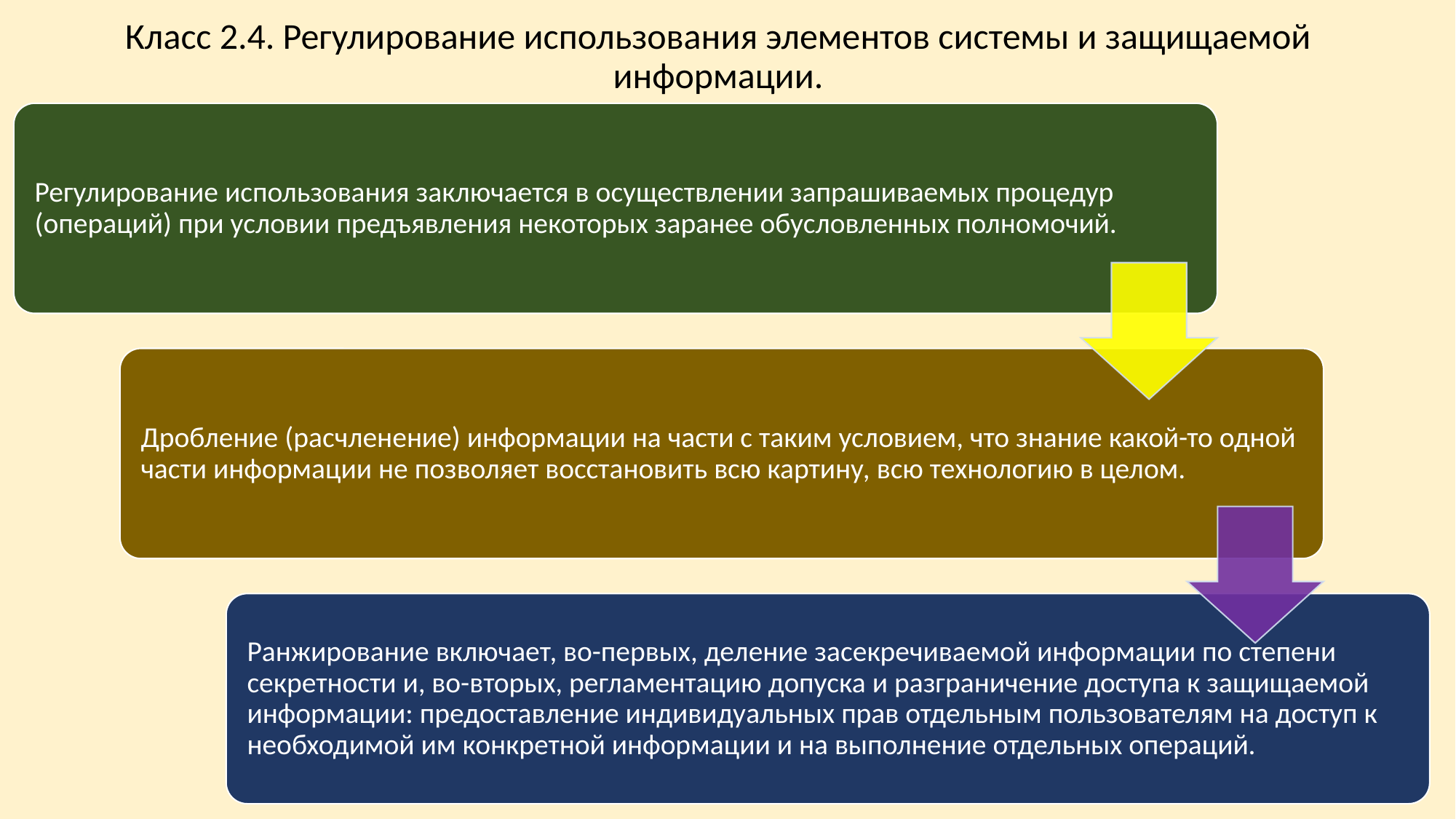

# Класс 2.4. Регулирование использования элементов системы и защищаемой информации.
Регулирование использования заключается в осуществлении запрашиваемых процедур (операций) при условии предъявления некоторых заранее обусловленных полномочий.
Дробление (расчленение) информации на части с таким условием, что знание какой-то одной части информации не позволяет восстановить всю картину, всю технологию в целом.
Ранжирование включает, во-первых, деление засекречиваемой информации по степени секретности и, во-вторых, регламентацию допуска и разграничение доступа к защищаемой информации: предоставление индивидуальных прав отдельным пользователям на доступ к необходимой им конкретной информации и на выполнение отдельных операций.